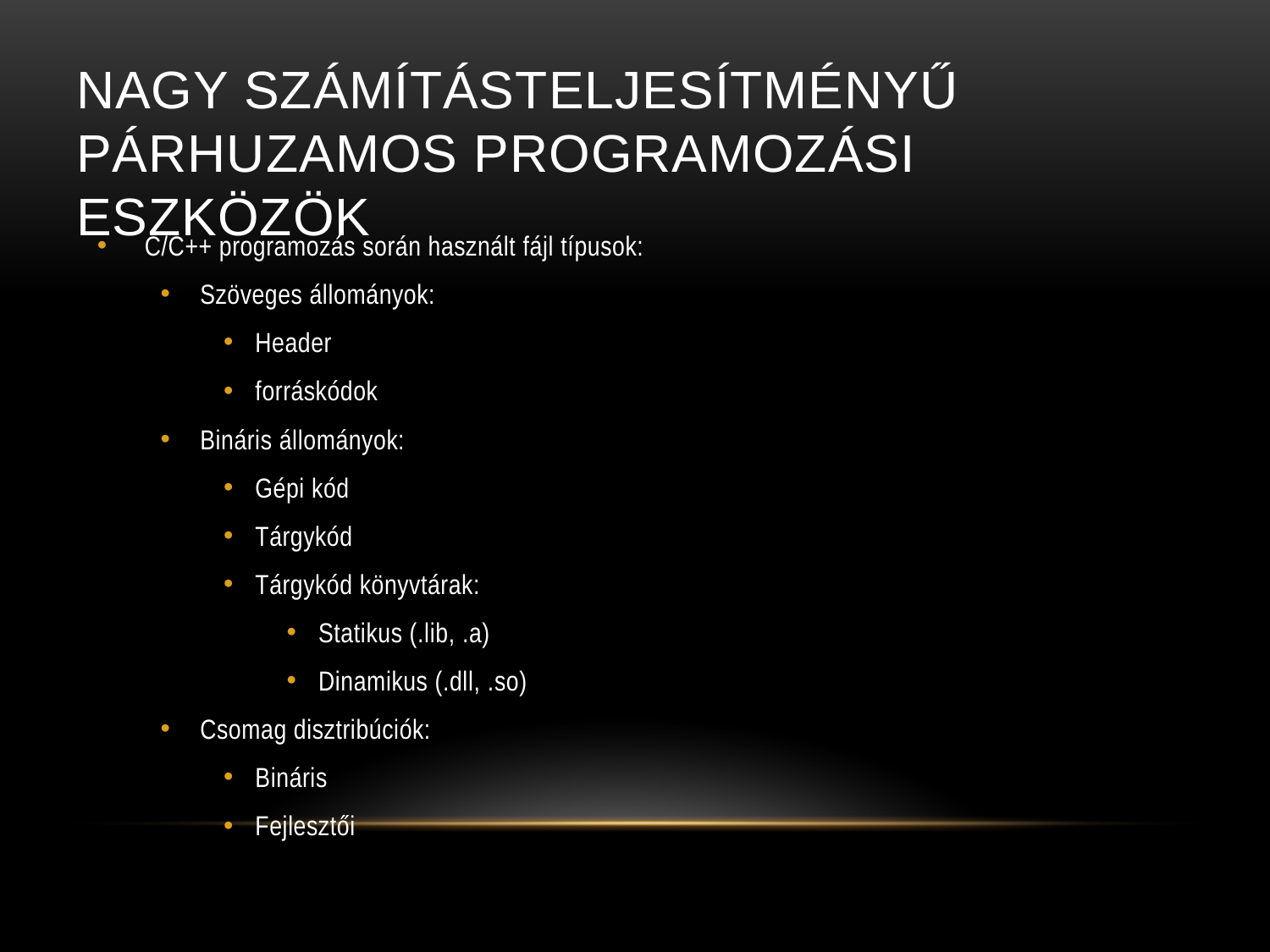

# Nagy számításteljesítményű párhuzamos programozási eszközök
C/C++ programozás során használt fájl típusok:
Szöveges állományok:
Header
forráskódok
Bináris állományok:
Gépi kód
Tárgykód
Tárgykód könyvtárak:
Statikus (.lib, .a)
Dinamikus (.dll, .so)
Csomag disztribúciók:
Bináris
Fejlesztői